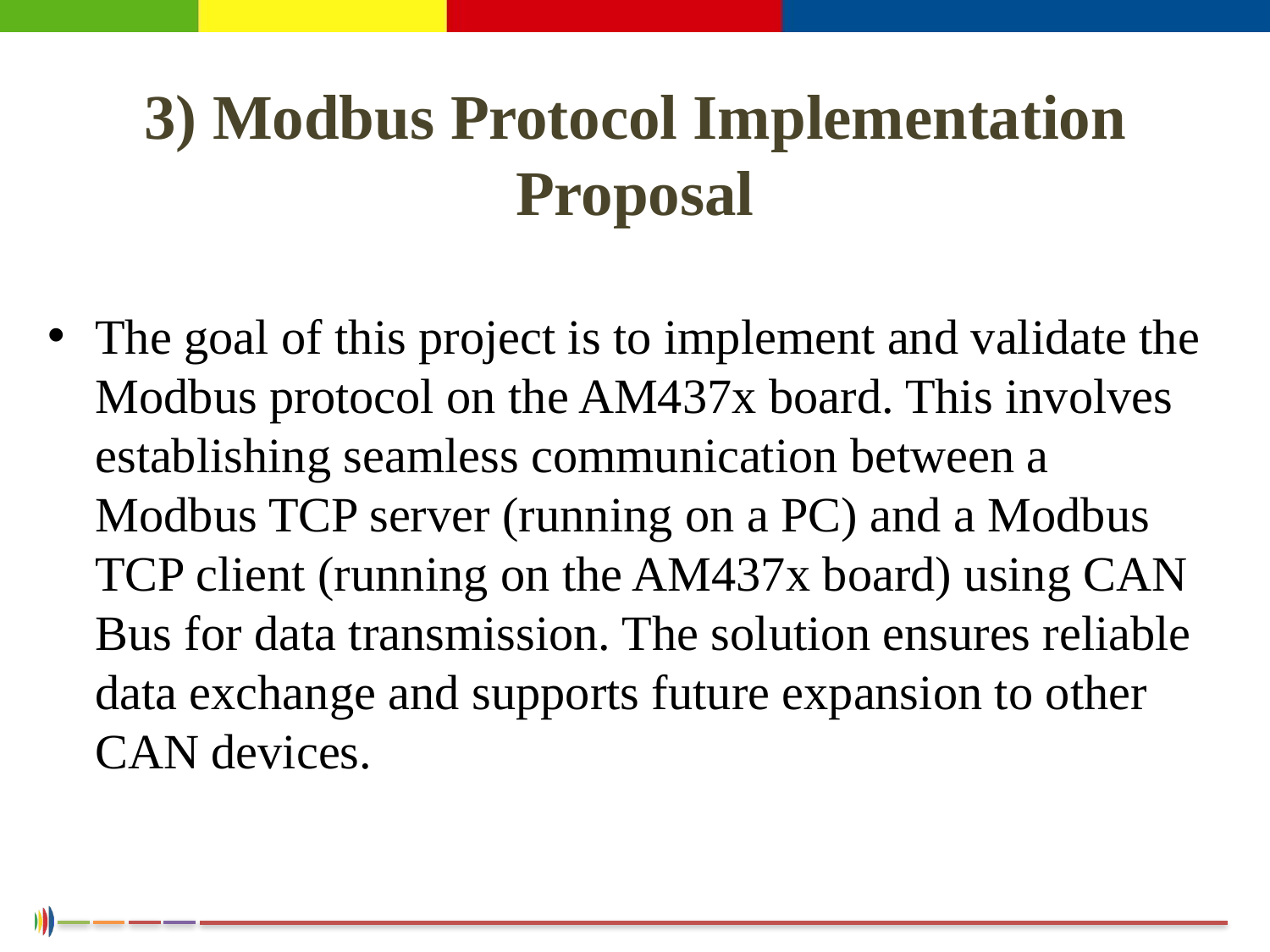

# 3) Modbus Protocol Implementation Proposal
The goal of this project is to implement and validate the Modbus protocol on the AM437x board. This involves establishing seamless communication between a Modbus TCP server (running on a PC) and a Modbus TCP client (running on the AM437x board) using CAN Bus for data transmission. The solution ensures reliable data exchange and supports future expansion to other CAN devices.